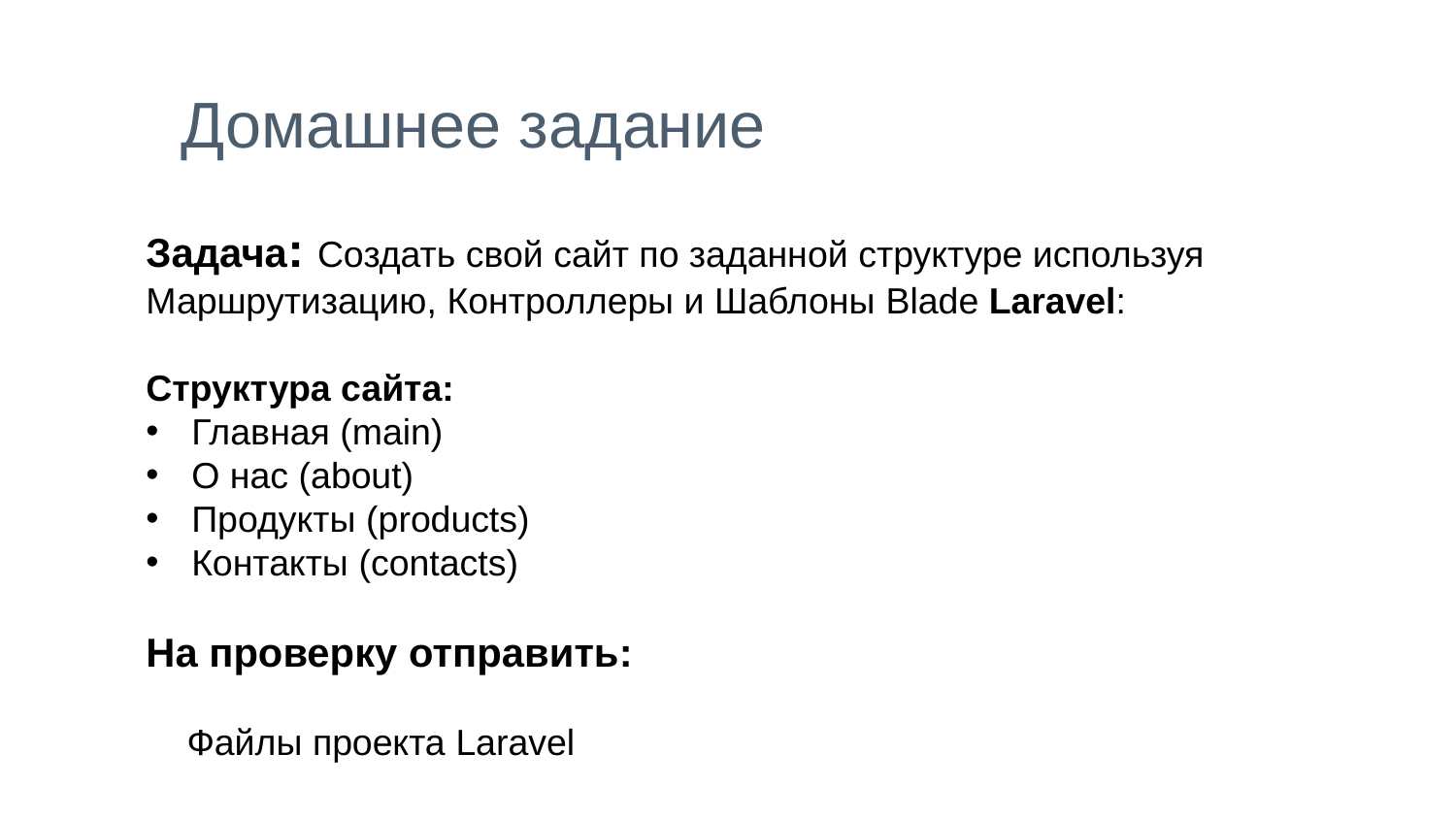

Домашнее задание
Задача: Создать свой сайт по заданной структуре используя Маршрутизацию, Контроллеры и Шаблоны Blade Laravel:

Структура сайта:
Главная (main)
О нас (about)
Продукты (products)
Контакты (contacts)
На проверку отправить:

    Файлы проекта Laravel